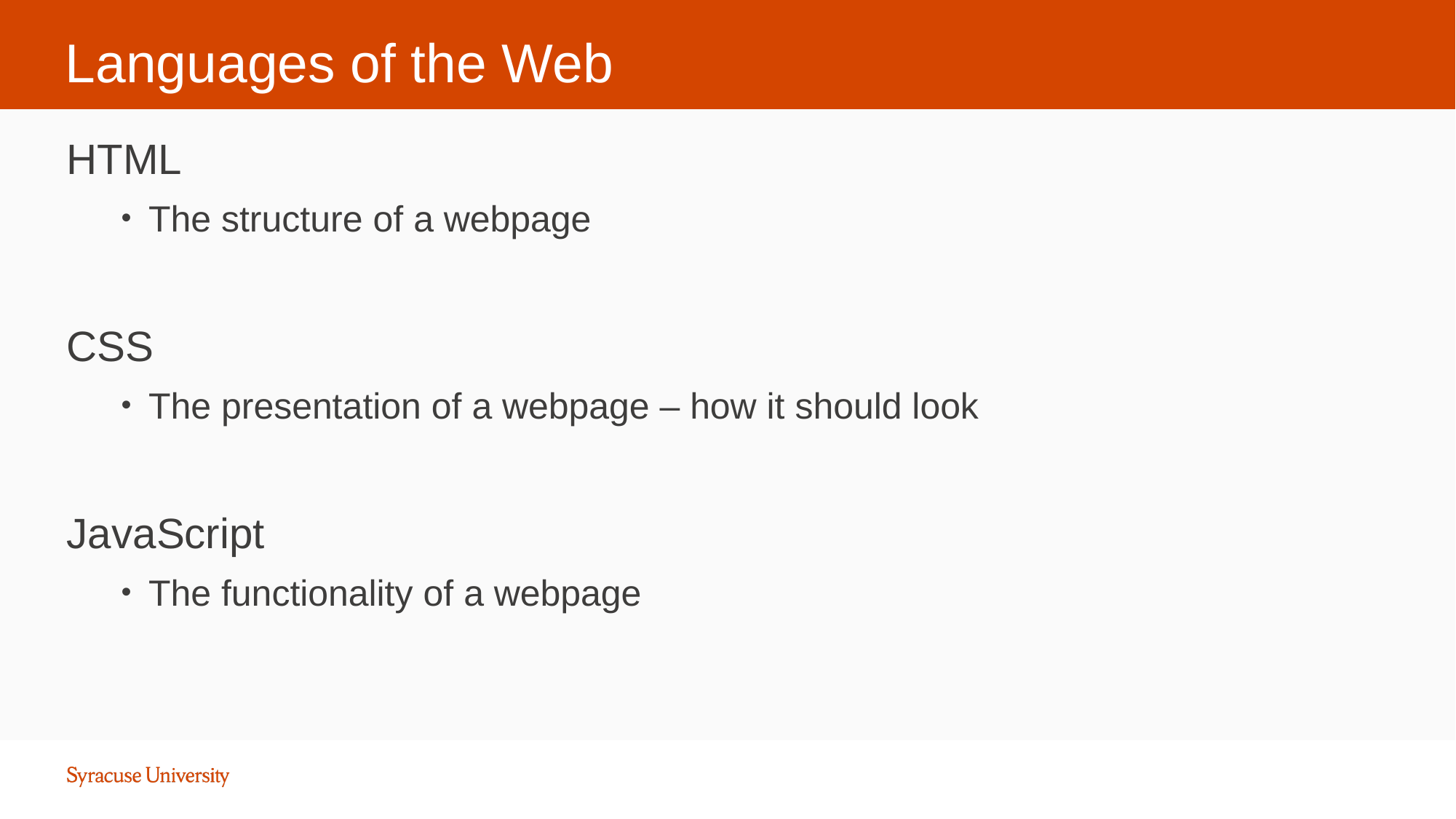

# Languages of the Web
HTML
The structure of a webpage

CSS
The presentation of a webpage – how it should look

JavaScript
The functionality of a webpage